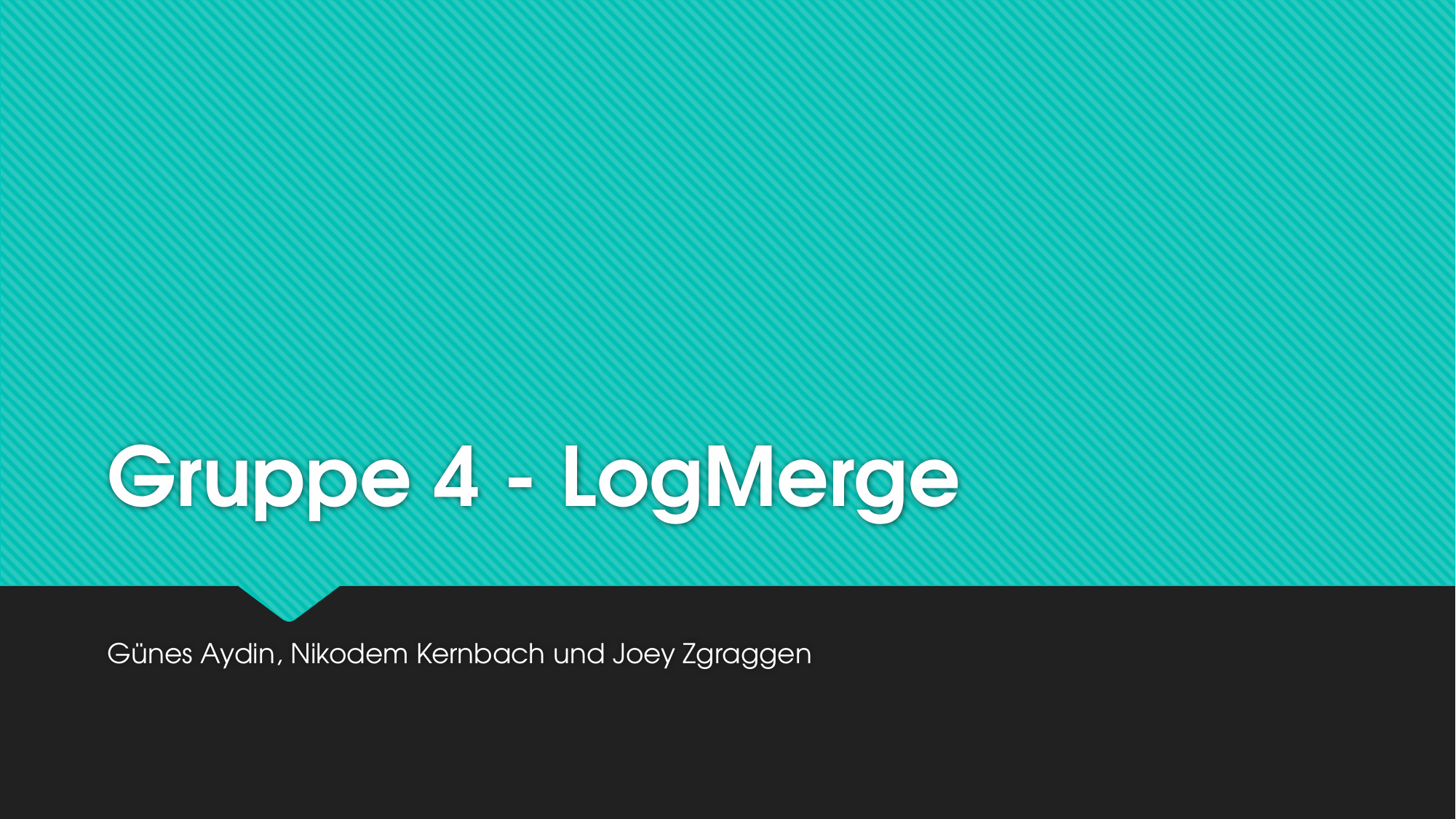

# Gruppe 4 - LogMerge
Günes Aydin, Nikodem Kernbach und Joey Zgraggen